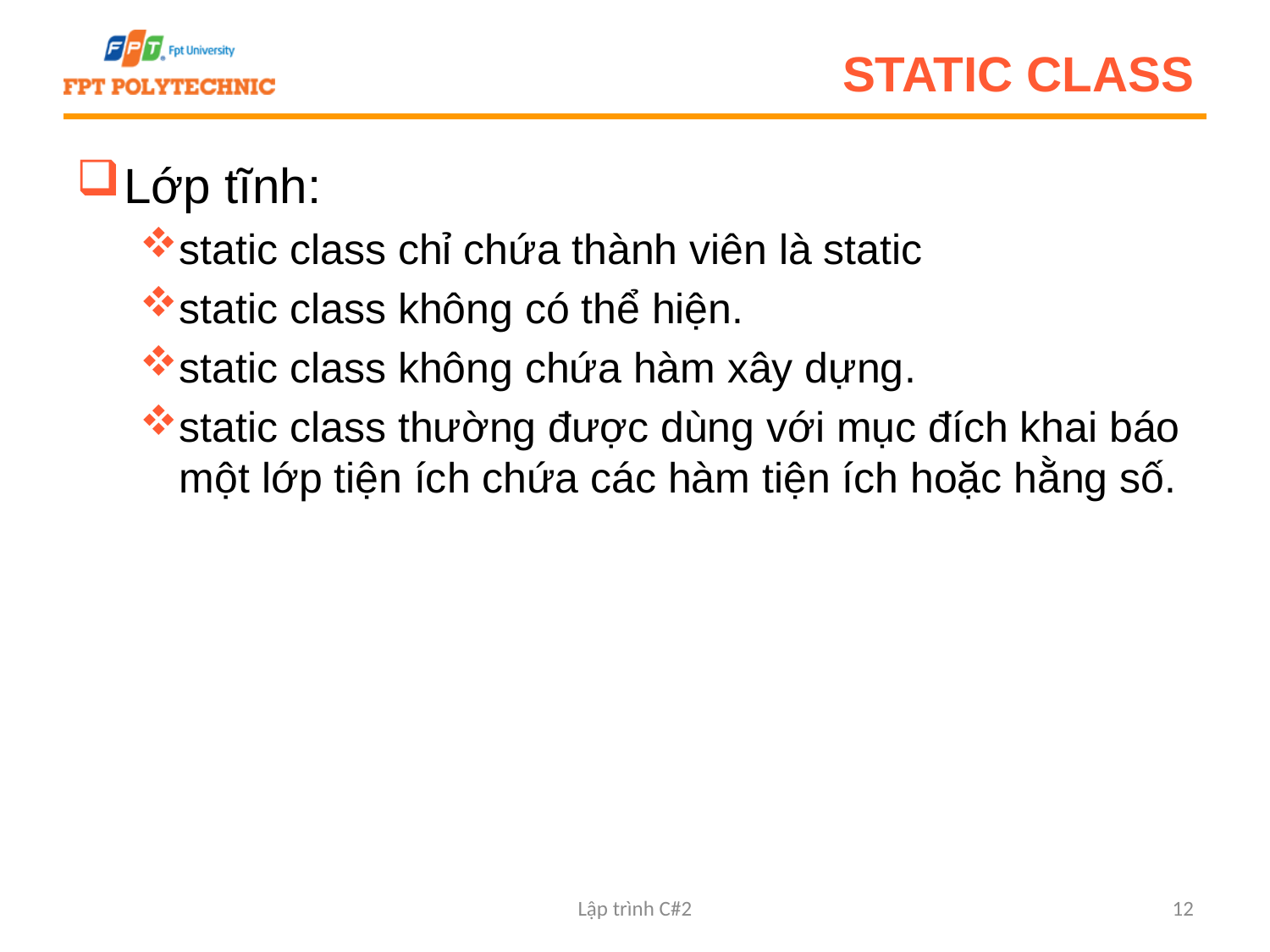

# Static class
Lớp tĩnh:
static class chỉ chứa thành viên là static
static class không có thể hiện.
static class không chứa hàm xây dựng.
static class thường được dùng với mục đích khai báo một lớp tiện ích chứa các hàm tiện ích hoặc hằng số.

Lập trình C#2
12